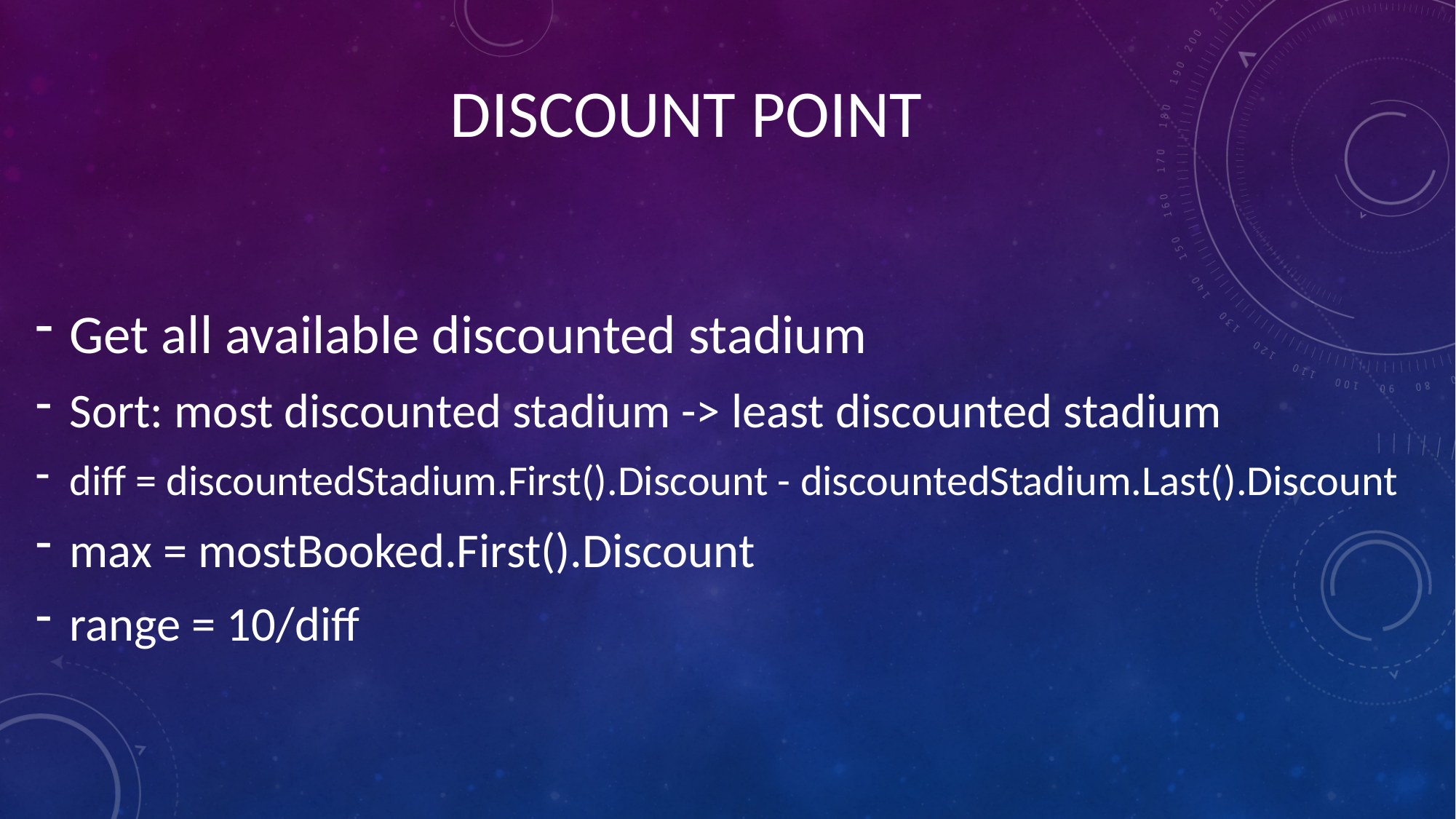

# Discount Point
Get all available discounted stadium
Sort: most discounted stadium -> least discounted stadium
diff = discountedStadium.First().Discount - discountedStadium.Last().Discount
max = mostBooked.First().Discount
range = 10/diff